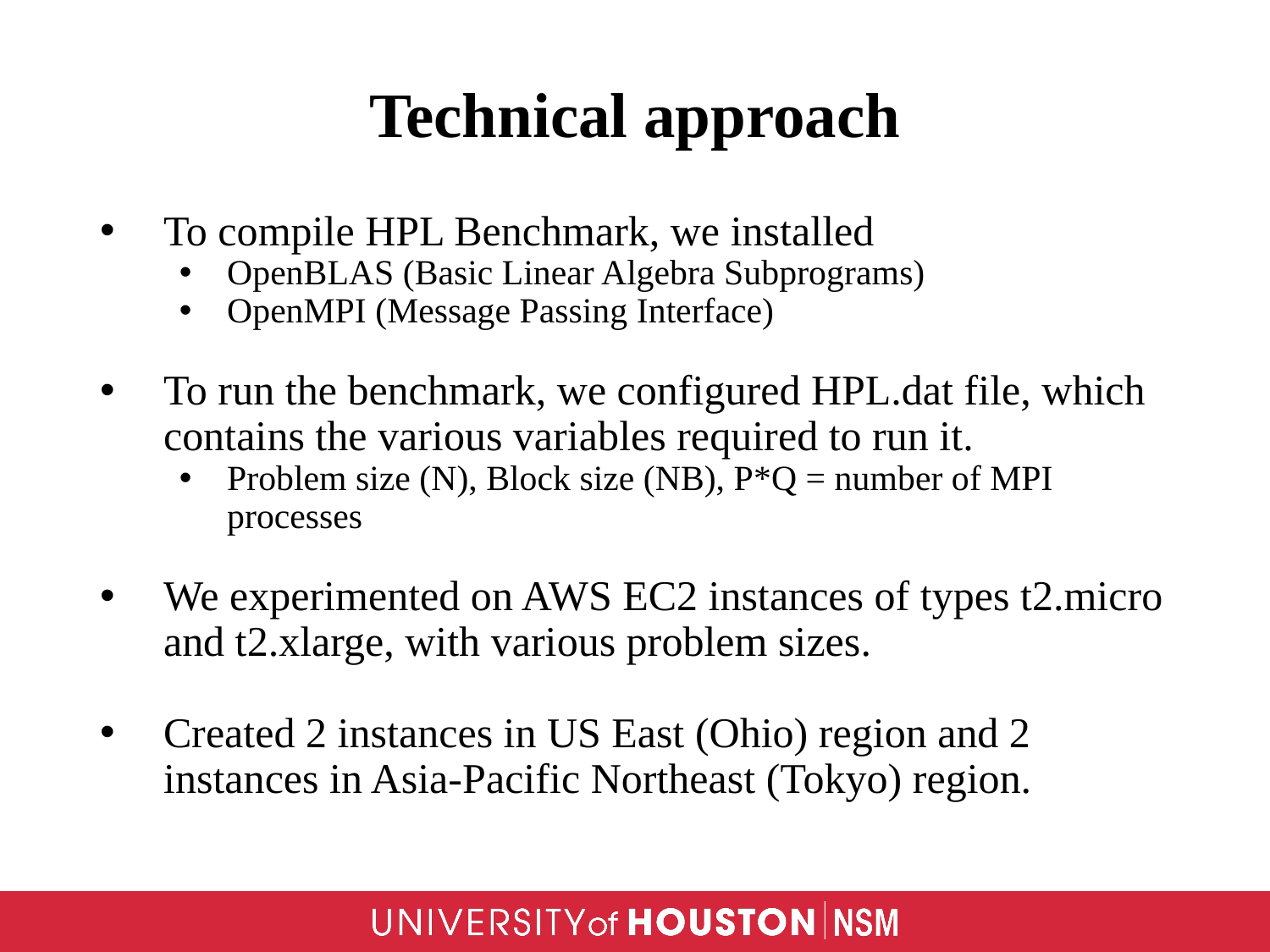

# Technical approach
To compile HPL Benchmark, we installed
OpenBLAS (Basic Linear Algebra Subprograms)
OpenMPI (Message Passing Interface)
To run the benchmark, we configured HPL.dat file, which contains the various variables required to run it.
Problem size (N), Block size (NB), P*Q = number of MPI processes
We experimented on AWS EC2 instances of types t2.micro and t2.xlarge, with various problem sizes.
Created 2 instances in US East (Ohio) region and 2 instances in Asia-Pacific Northeast (Tokyo) region.